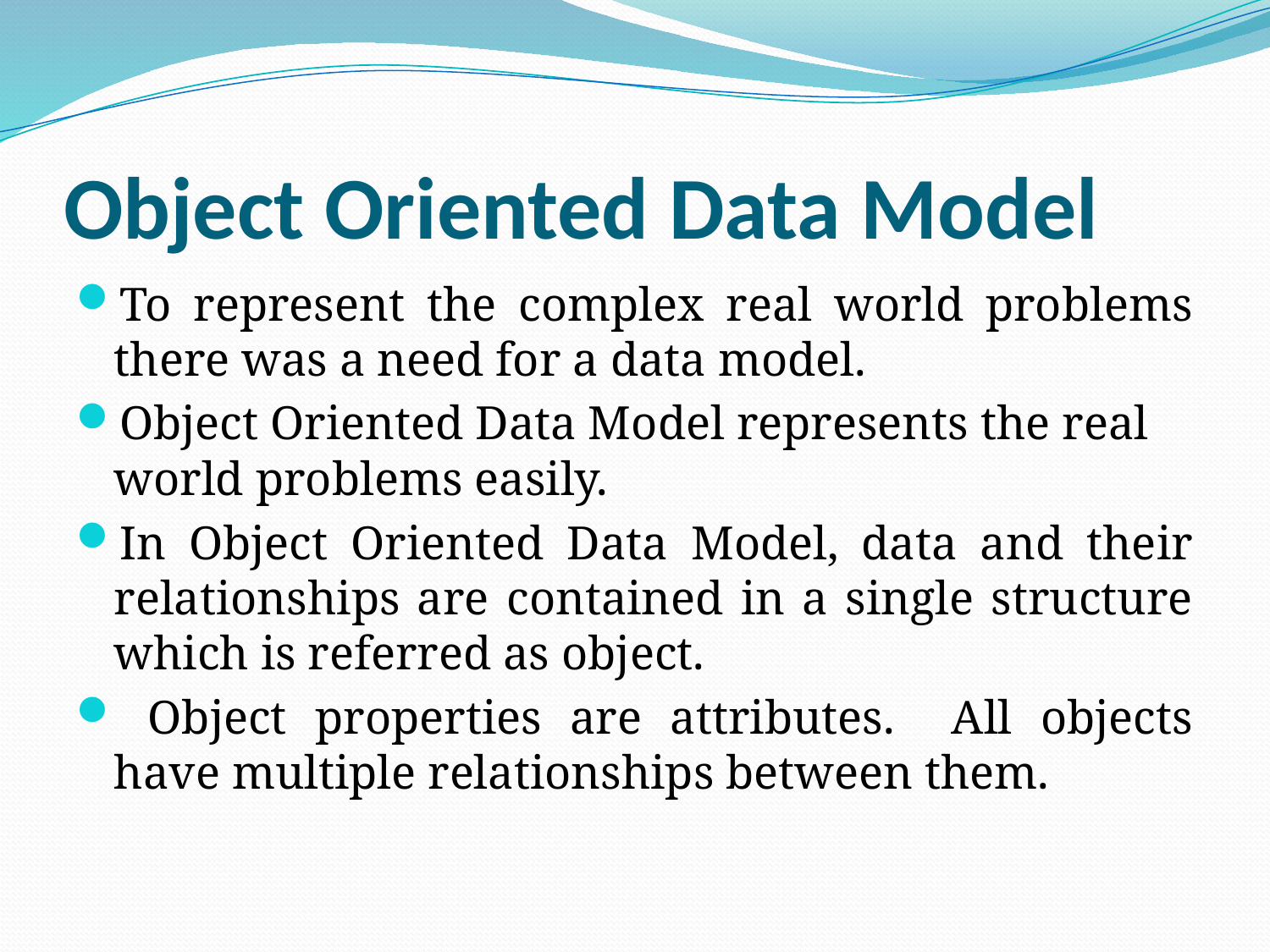

# Object Oriented Data Model
To represent the complex real world problems there was a need for a data model.
Object Oriented Data Model represents the real world problems easily.
In Object Oriented Data Model, data and their relationships are contained in a single structure which is referred as object.
 Object properties are attributes.  All objects have multiple relationships between them.